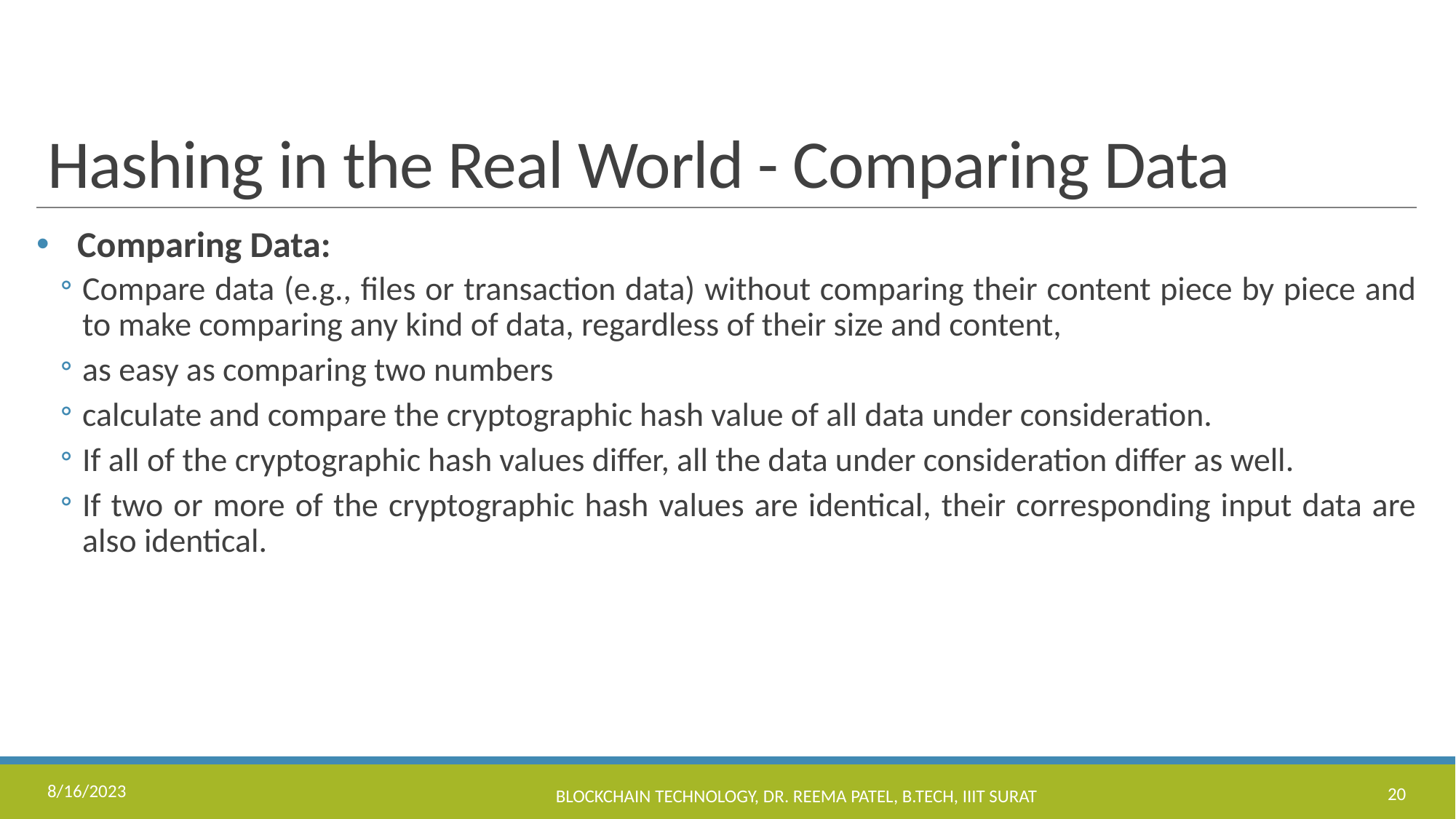

# Hashing in the Real World - Comparing Data
Comparing Data:
Compare data (e.g., files or transaction data) without comparing their content piece by piece and to make comparing any kind of data, regardless of their size and content,
as easy as comparing two numbers
calculate and compare the cryptographic hash value of all data under consideration.
If all of the cryptographic hash values differ, all the data under consideration differ as well.
If two or more of the cryptographic hash values are identical, their corresponding input data are also identical.
8/16/2023
Blockchain Technology, Dr. Reema Patel, B.Tech, IIIT Surat
20